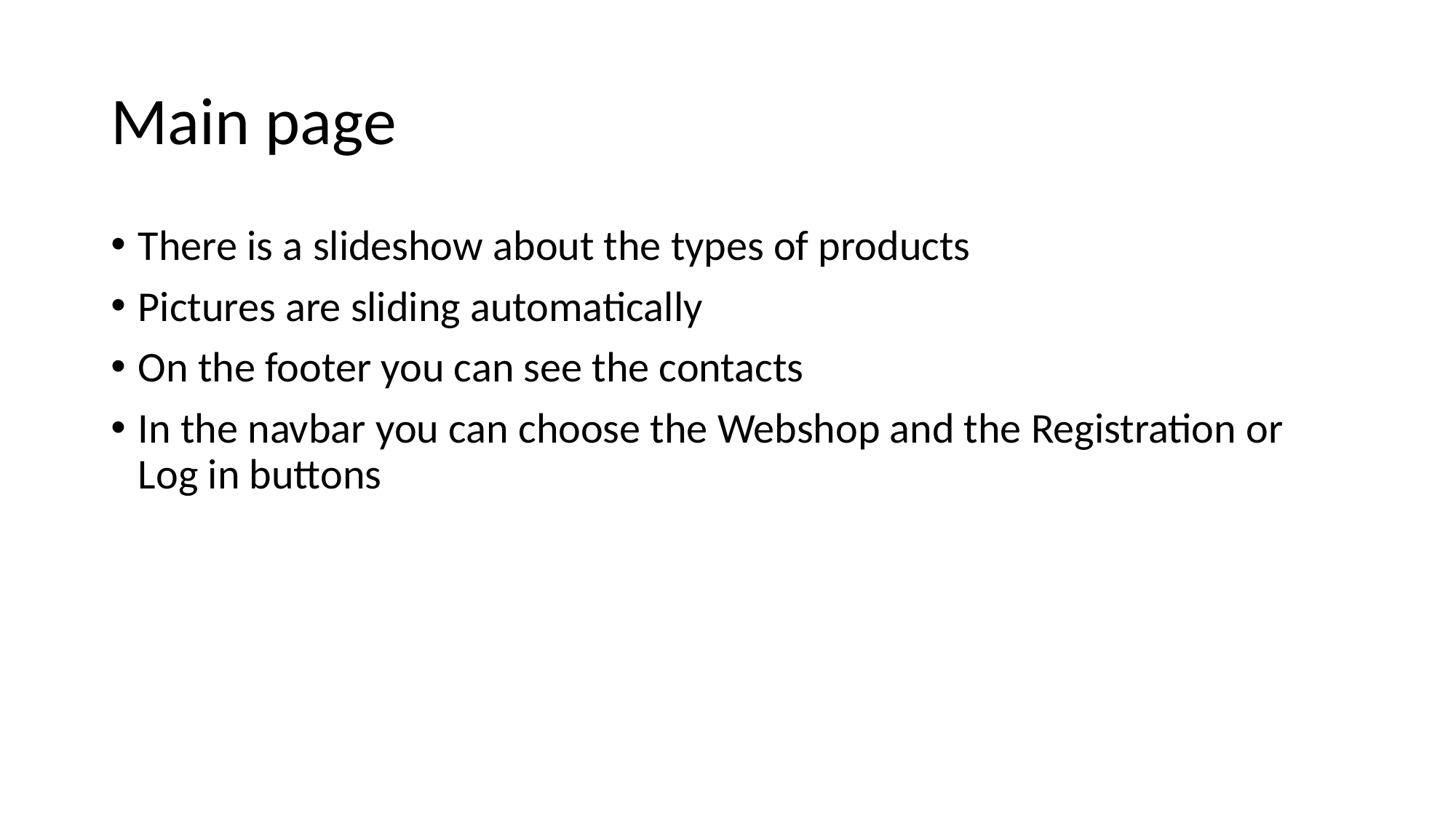

# Main page
There is a slideshow about the types of products
Pictures are sliding automatically
On the footer you can see the contacts
In the navbar you can choose the Webshop and the Registration or Log in buttons